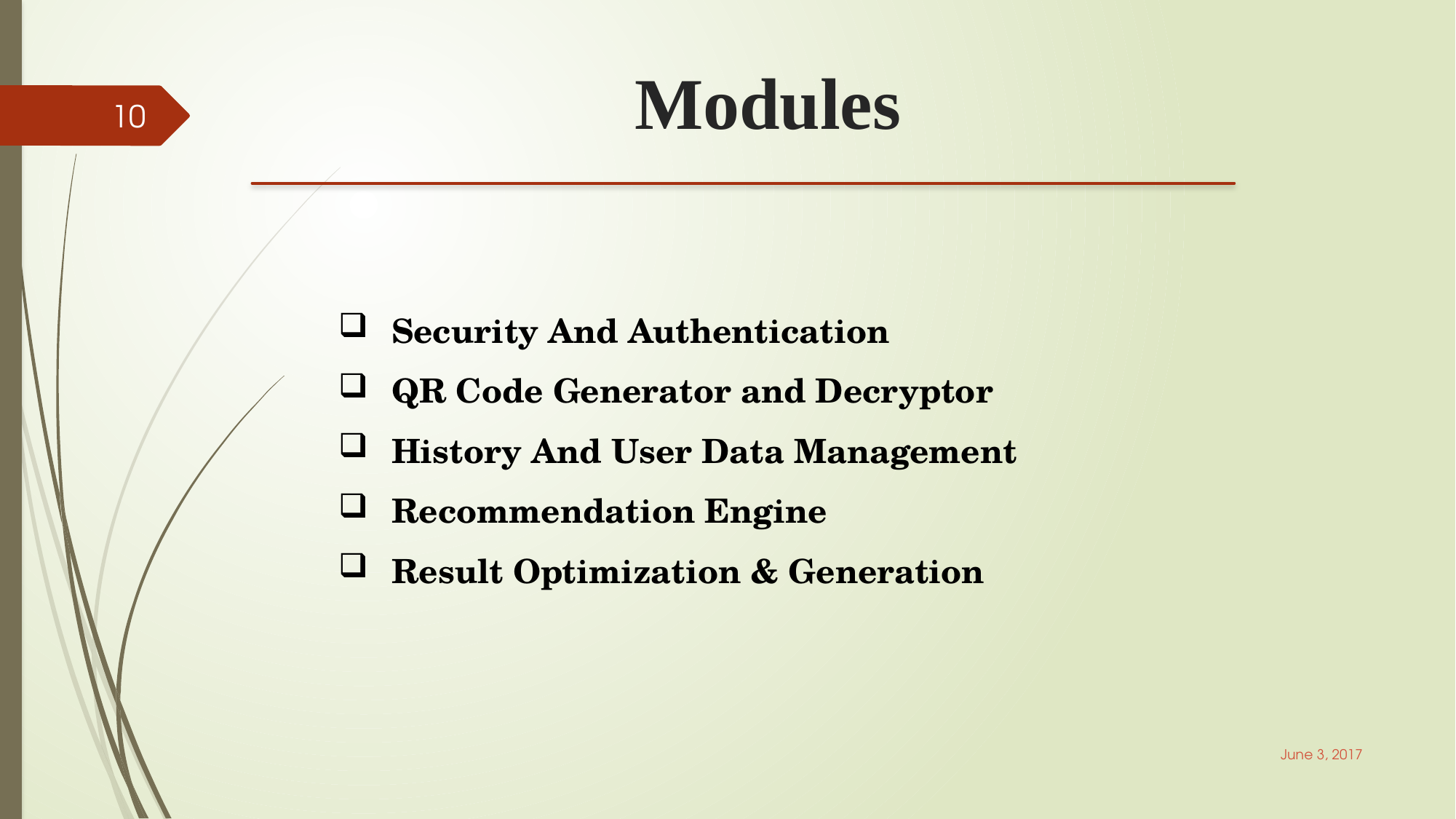

Modules
10

Security And Authentication
QR Code Generator and Decryptor
History And User Data Management
Recommendation Engine
Result Optimization & Generation

June 3, 2017